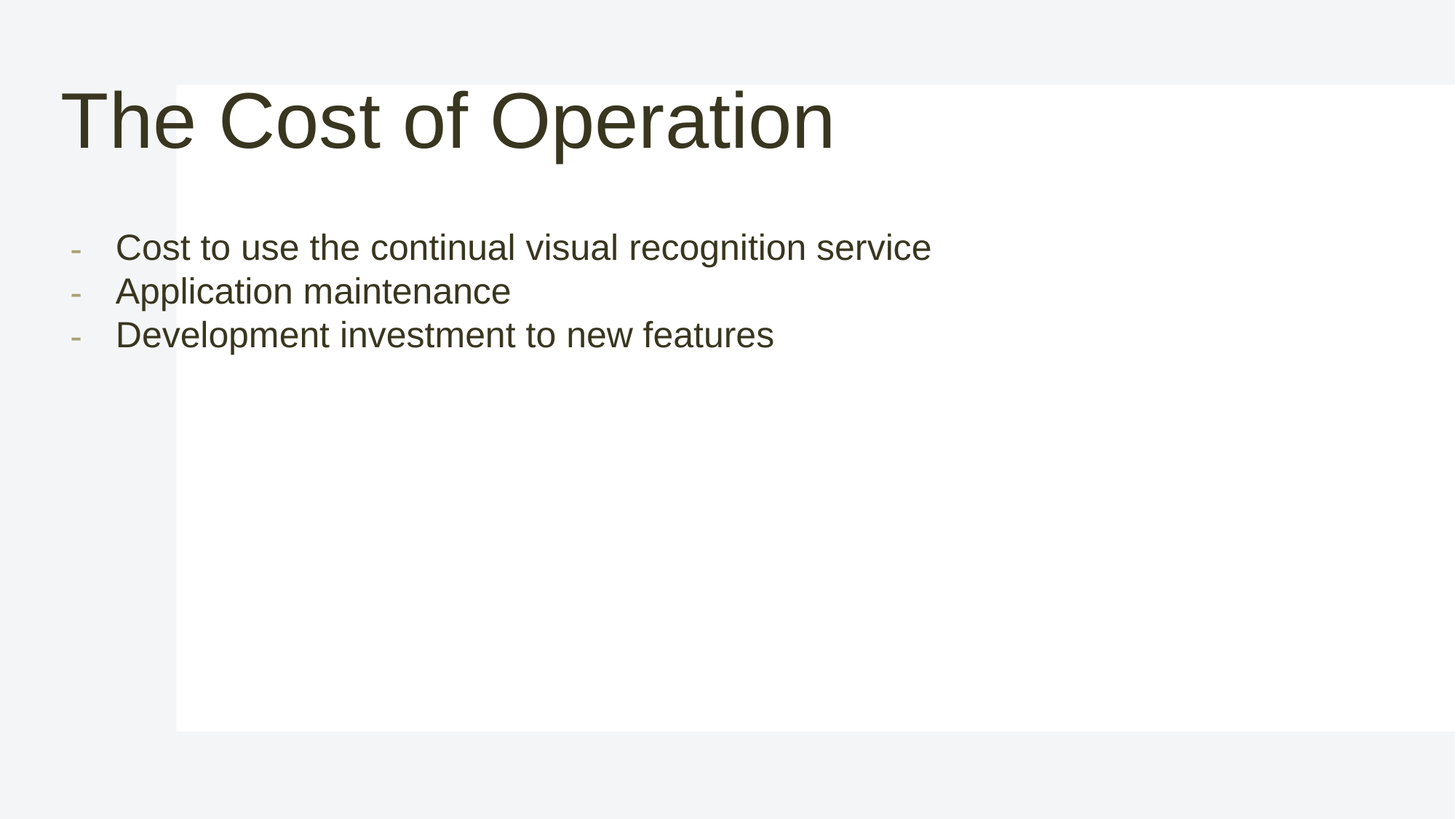

# The Cost of Operation
Cost to use the continual visual recognition service
Application maintenance
Development investment to new features